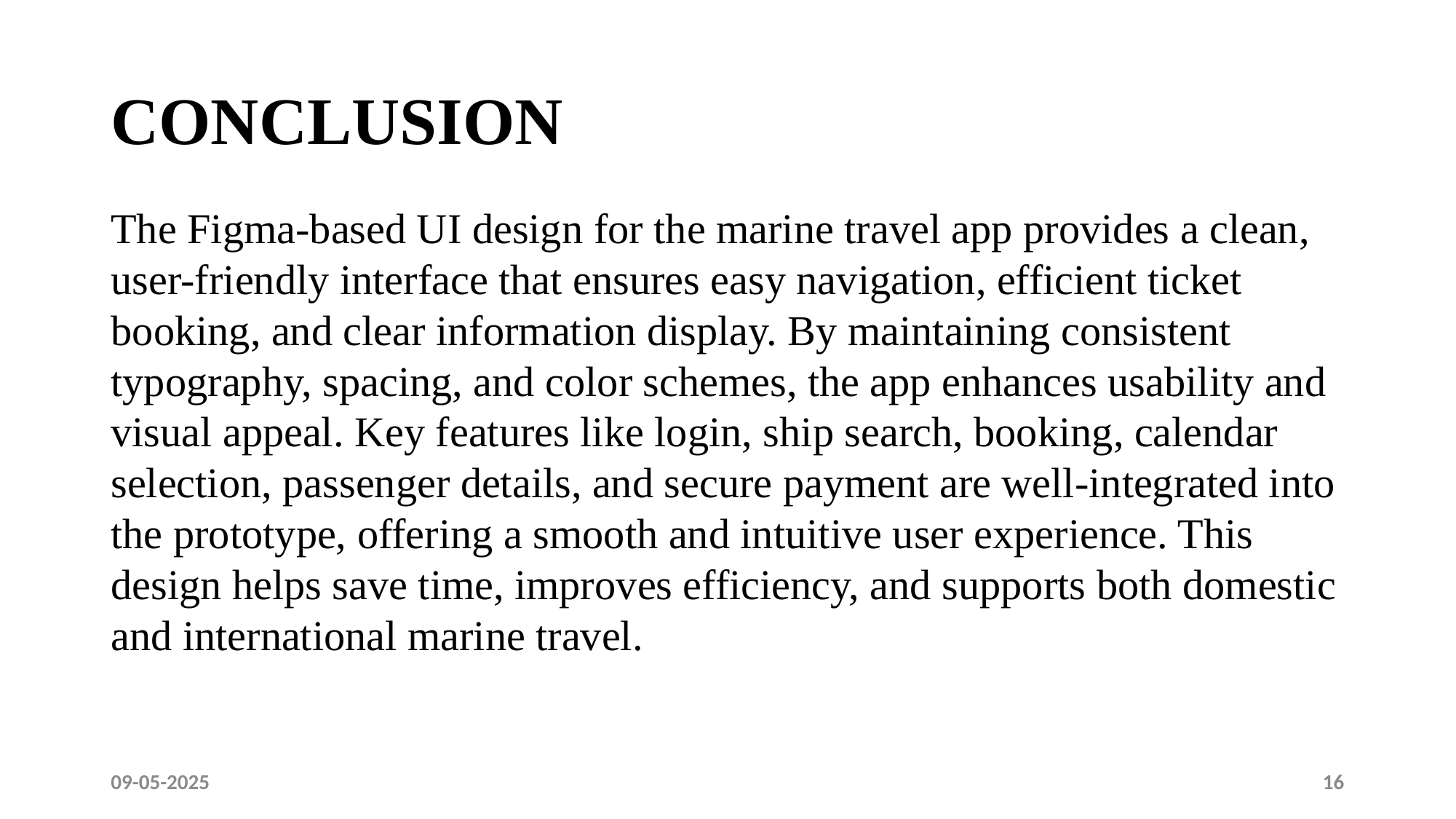

# CONCLUSION
The Figma-based UI design for the marine travel app provides a clean, user-friendly interface that ensures easy navigation, efficient ticket booking, and clear information display. By maintaining consistent typography, spacing, and color schemes, the app enhances usability and visual appeal. Key features like login, ship search, booking, calendar selection, passenger details, and secure payment are well-integrated into the prototype, offering a smooth and intuitive user experience. This design helps save time, improves efficiency, and supports both domestic and international marine travel.
09-05-2025
16